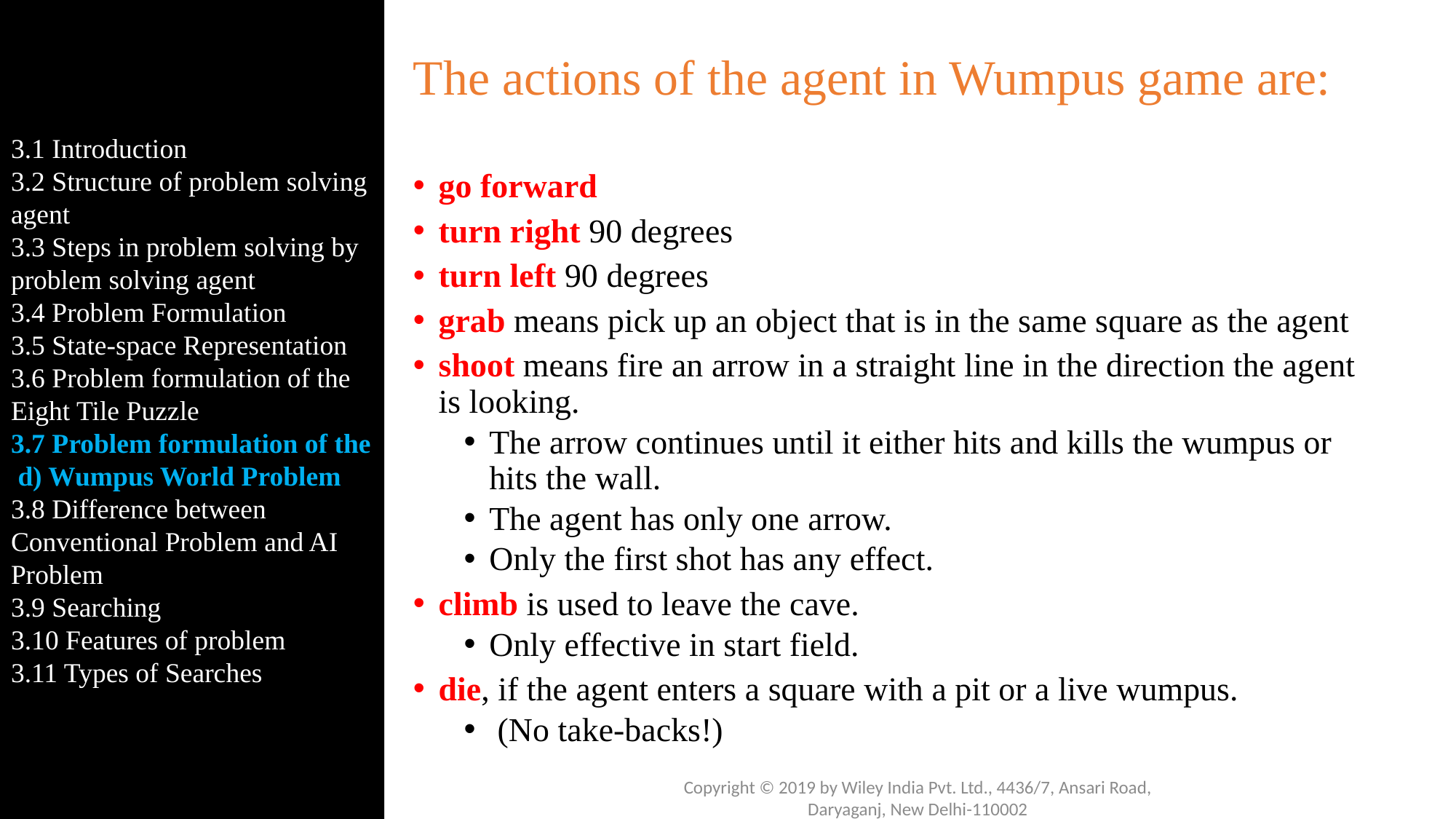

3.1 Introduction
3.2 Structure of problem solving agent
3.3 Steps in problem solving by problem solving agent
3.4 Problem Formulation
3.5 State-space Representation
3.6 Problem formulation of the Eight Tile Puzzle
3.7 Problem formulation of the  d) Wumpus World Problem
3.8 Difference between Conventional Problem and AI Problem
3.9 Searching
3.10 Features of problem
3.11 Types of Searches
# The actions of the agent in Wumpus game are:
go forward
turn right 90 degrees
turn left 90 degrees
grab means pick up an object that is in the same square as the agent
shoot means fire an arrow in a straight line in the direction the agent is looking.
The arrow continues until it either hits and kills the wumpus or hits the wall.
The agent has only one arrow.
Only the first shot has any effect.
climb is used to leave the cave.
Only effective in start field.
die, if the agent enters a square with a pit or a live wumpus.
 (No take-backs!)

Copyright © 2019 by Wiley India Pvt. Ltd., 4436/7, Ansari Road, Daryaganj, New Delhi-110002